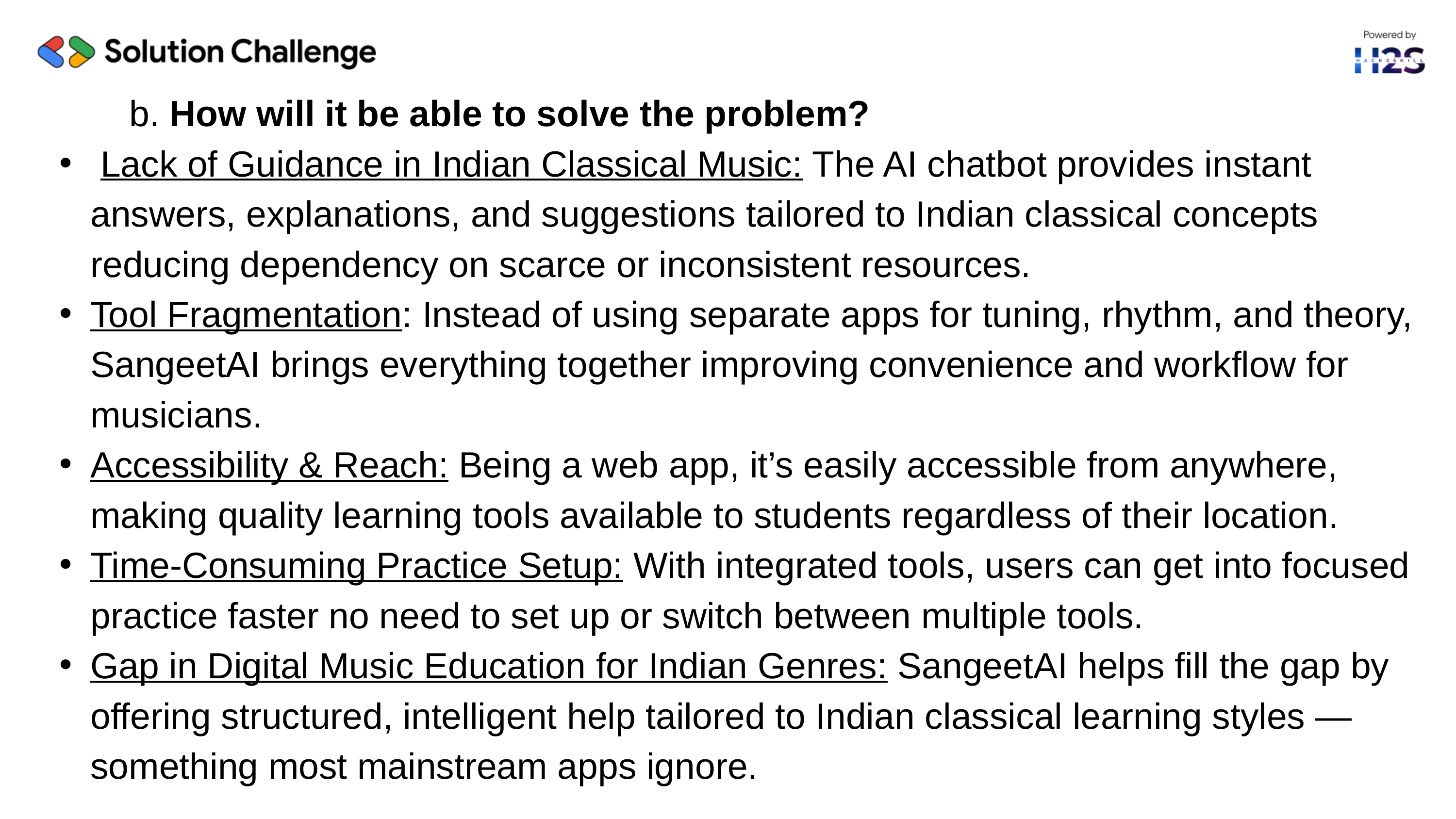

b. How will it be able to solve the problem?
 Lack of Guidance in Indian Classical Music: The AI chatbot provides instant answers, explanations, and suggestions tailored to Indian classical concepts reducing dependency on scarce or inconsistent resources.
Tool Fragmentation: Instead of using separate apps for tuning, rhythm, and theory, SangeetAI brings everything together improving convenience and workflow for musicians.
Accessibility & Reach: Being a web app, it’s easily accessible from anywhere, making quality learning tools available to students regardless of their location.
Time-Consuming Practice Setup: With integrated tools, users can get into focused practice faster no need to set up or switch between multiple tools.
Gap in Digital Music Education for Indian Genres: SangeetAI helps fill the gap by offering structured, intelligent help tailored to Indian classical learning styles — something most mainstream apps ignore.